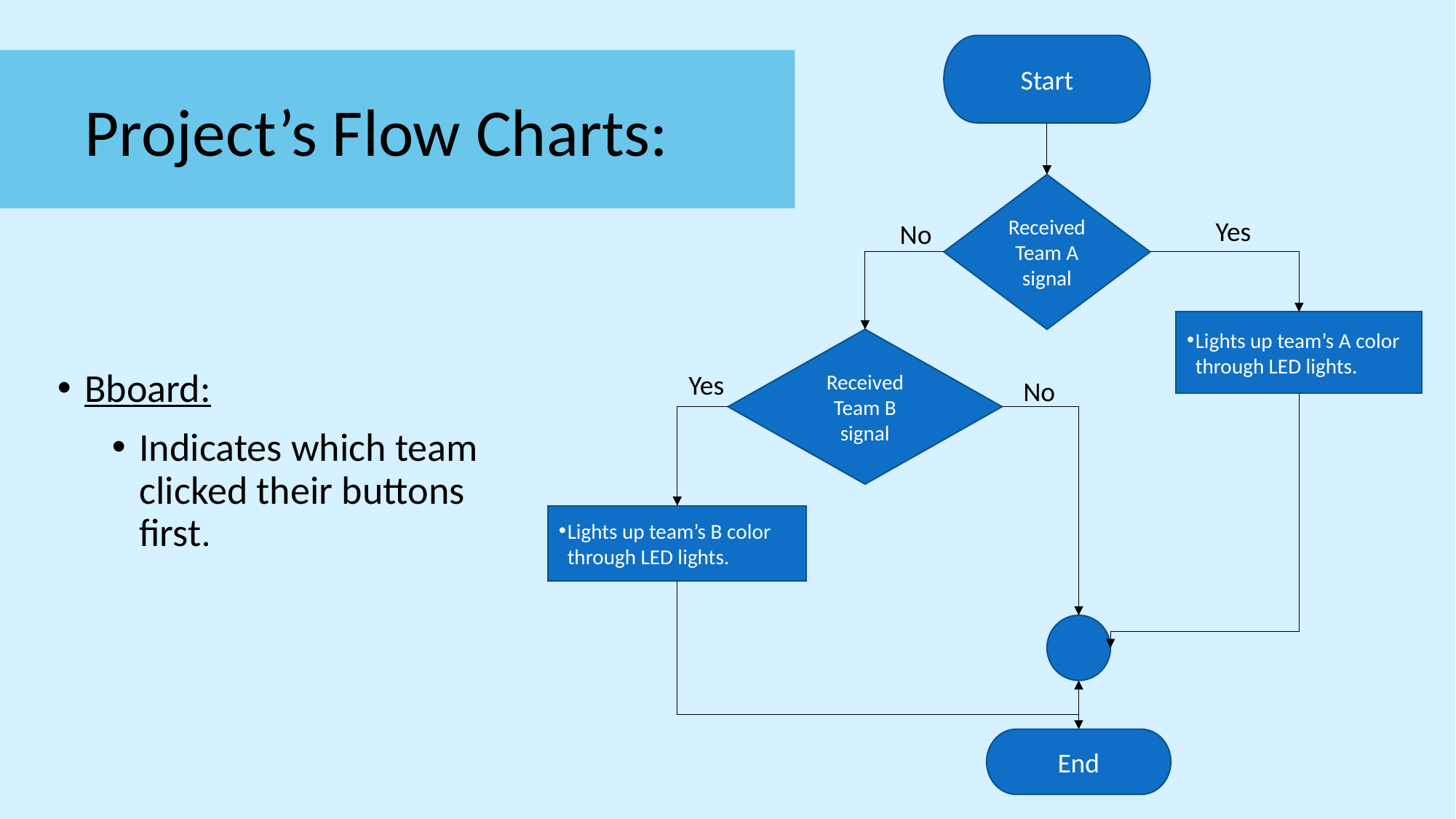

Start

Project’s Flow Charts:
Received Team A signal
Yes
No
Lights up team’s A color through LED lights.
Received Team B
signal
Bboard:
Indicates which team clicked their buttons first.
Yes
No
Lights up team’s B color through LED lights.

End